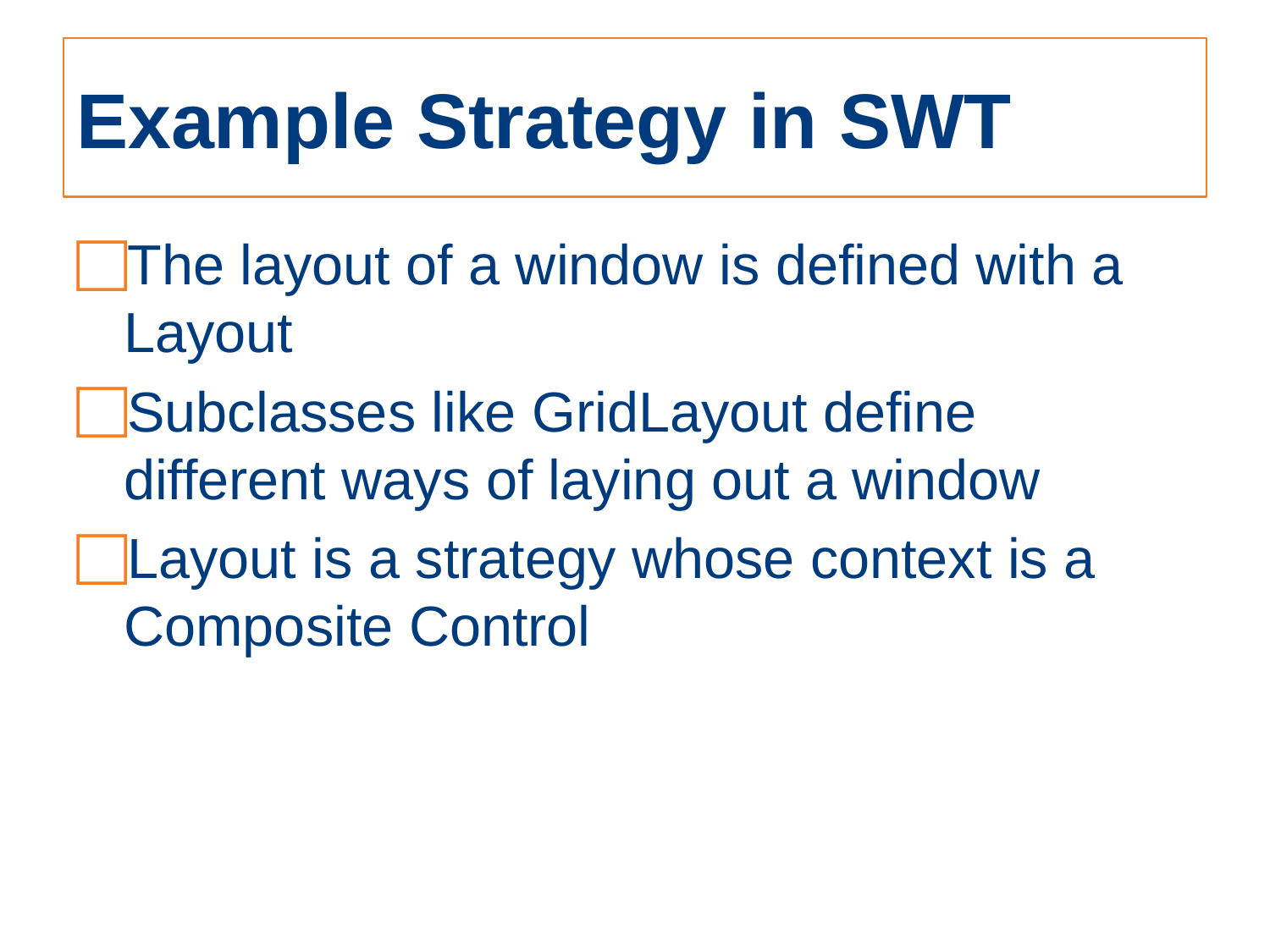

# Example Strategy in SWT
The layout of a window is defined with a Layout
Subclasses like GridLayout define different ways of laying out a window
Layout is a strategy whose context is a Composite Control